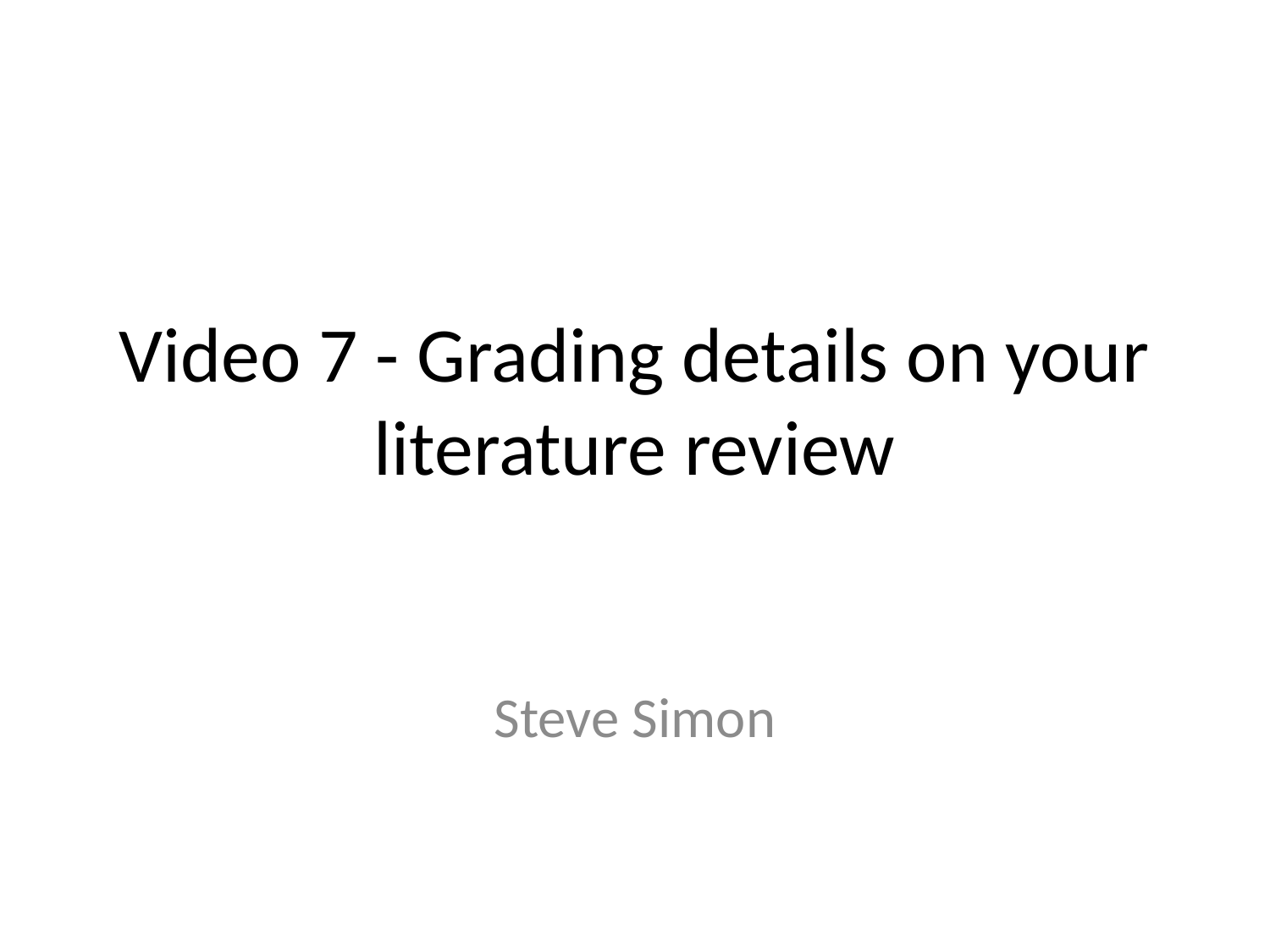

# Video 7 - Grading details on your literature review
Steve Simon